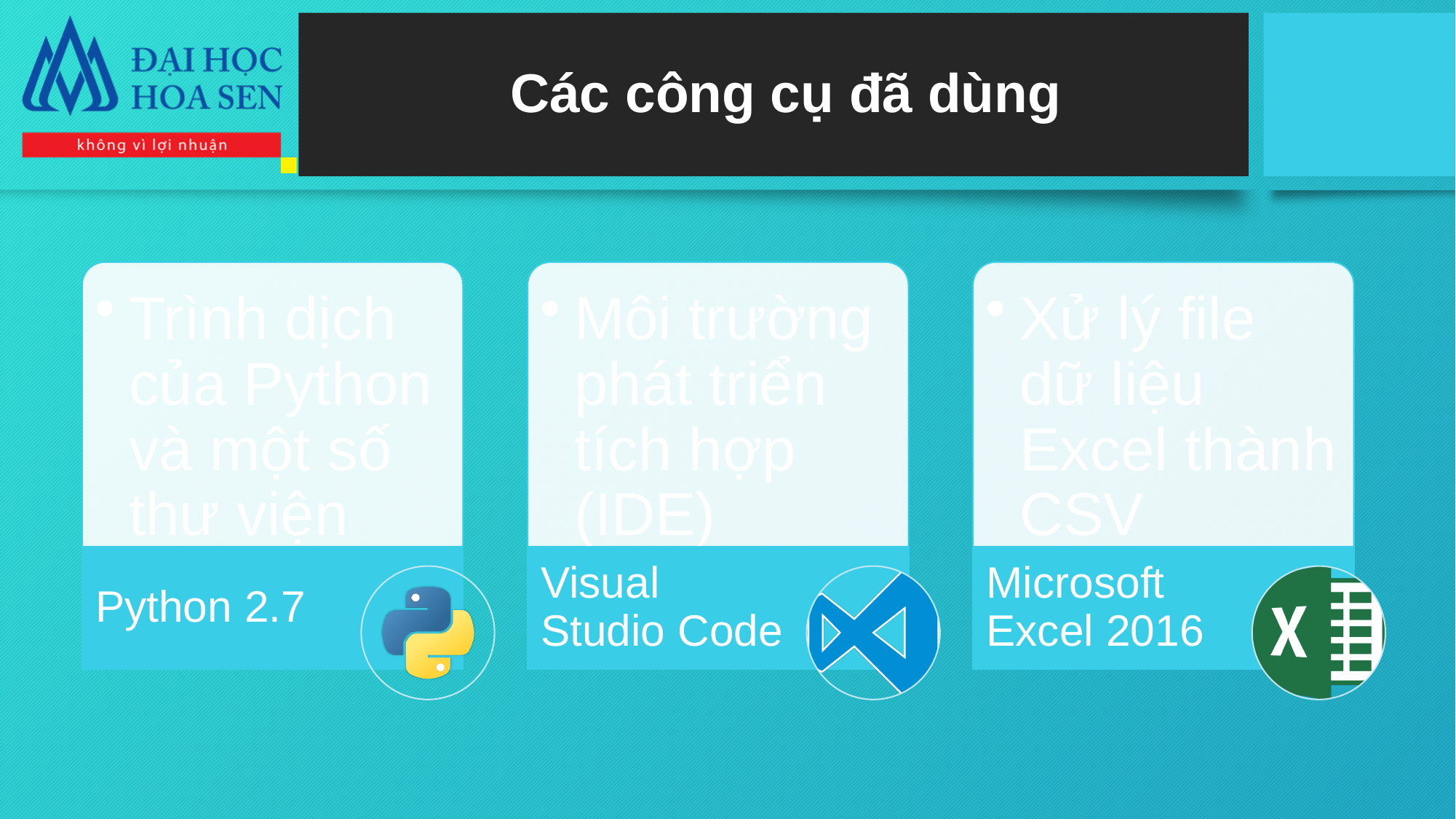

# Các công cụ đã dùng
Trình dịch của Python và một số thư viện
Python 2.7
Môi trường phát triển tích hợp (IDE)
Visual Studio Code
Xử lý file dữ liệu Excel thành CSV
Microsoft Excel 2016